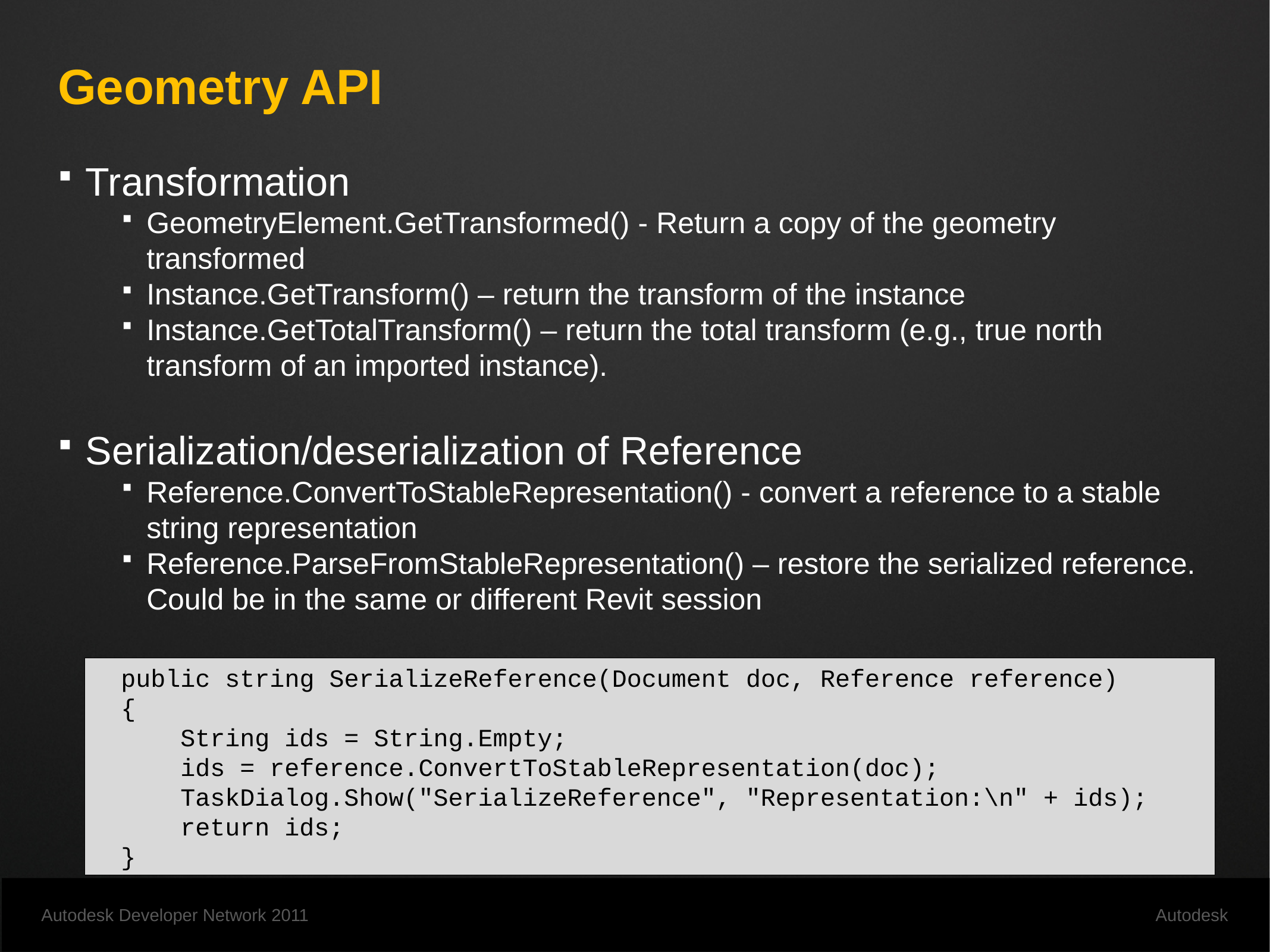

# Geometry API
Transformation
GeometryElement.GetTransformed() - Return a copy of the geometry transformed
Instance.GetTransform() – return the transform of the instance
Instance.GetTotalTransform() – return the total transform (e.g., true north transform of an imported instance).
Serialization/deserialization of Reference
Reference.ConvertToStableRepresentation() - convert a reference to a stable string representation
Reference.ParseFromStableRepresentation() – restore the serialized reference. Could be in the same or different Revit session

public string SerializeReference(Document doc, Reference reference)
{
    String ids = String.Empty;
    ids = reference.ConvertToStableRepresentation(doc);
    TaskDialog.Show("SerializeReference", "Representation:\n" + ids);
    return ids;
}